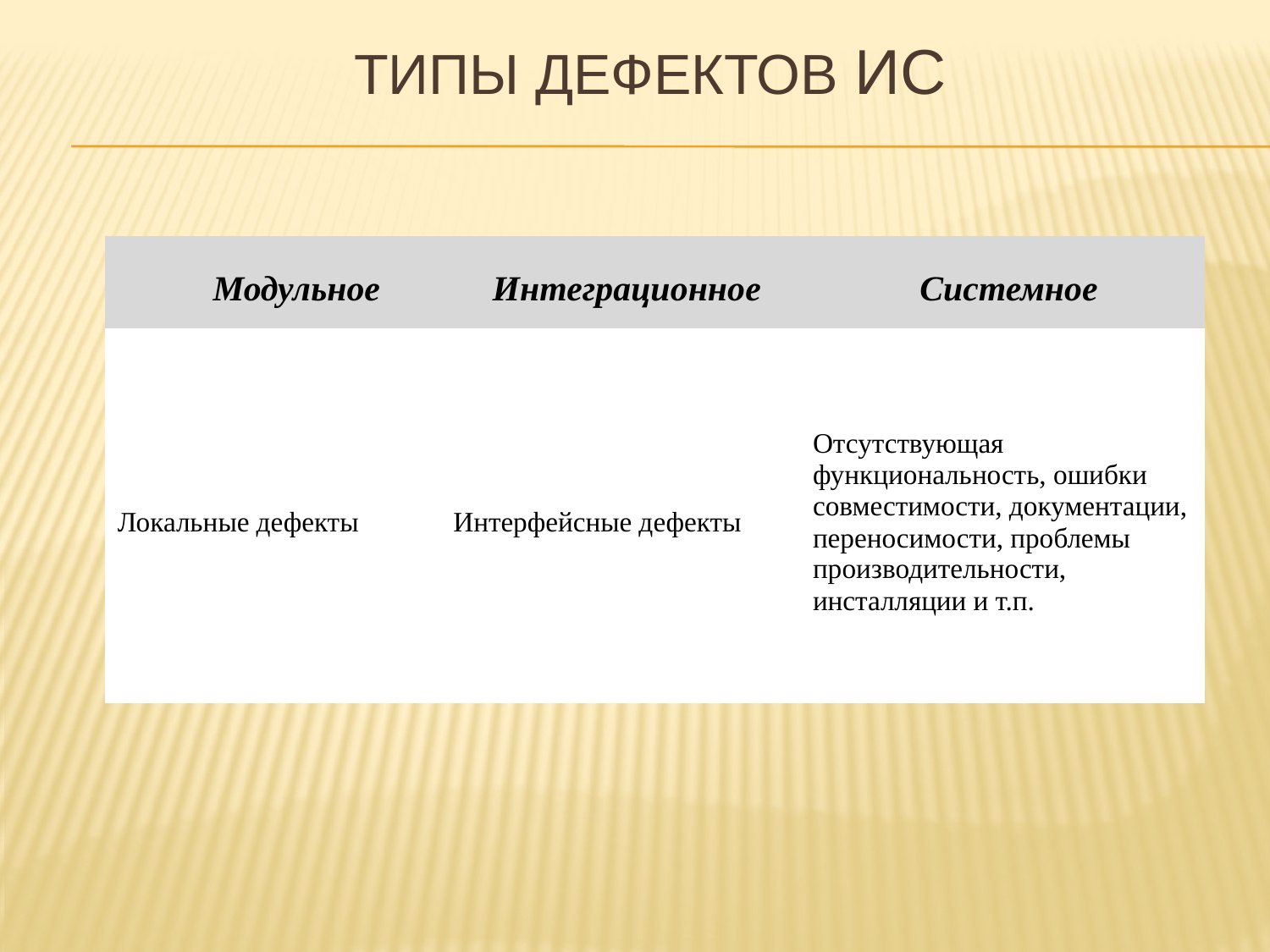

Типы дефектов ИС
|  | Модульное | Интеграционное | Системное |
| --- | --- | --- | --- |
| Локальные дефекты |  | Интерфейсные дефекты | Отсутствующая функциональность, ошибки совместимости, документации, переносимости, проблемы производительности, инсталляции и т.п. |